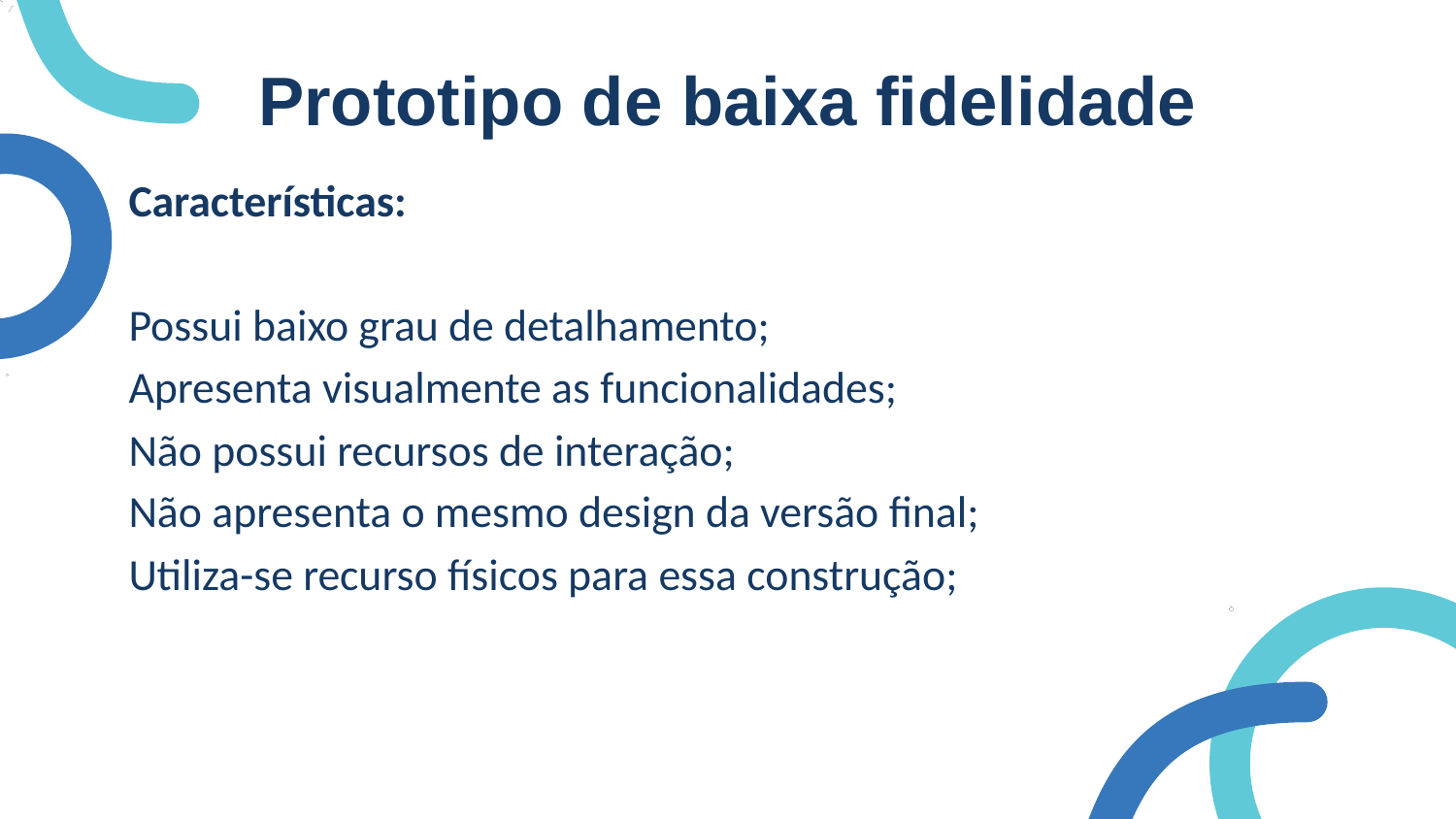

Prototipo de baixa fidelidade

Características:

Possui baixo grau de detalhamento;
Apresenta visualmente as funcionalidades;
Não possui recursos de interação;
Não apresenta o mesmo design da versão final;
Utiliza-se recurso físicos para essa construção;